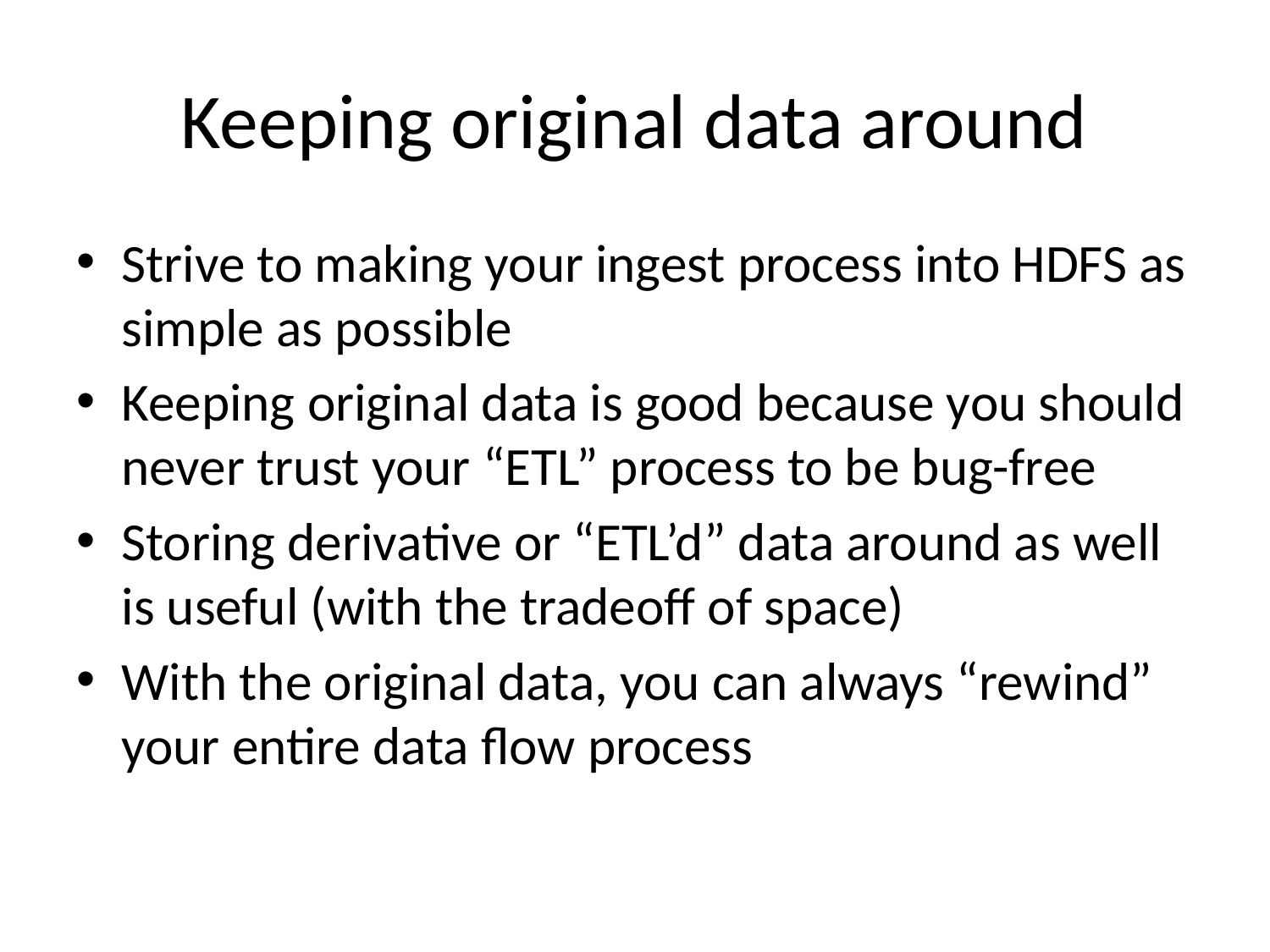

# Keeping original data around
Strive to making your ingest process into HDFS as simple as possible
Keeping original data is good because you should never trust your “ETL” process to be bug-free
Storing derivative or “ETL’d” data around as well is useful (with the tradeoff of space)
With the original data, you can always “rewind” your entire data flow process